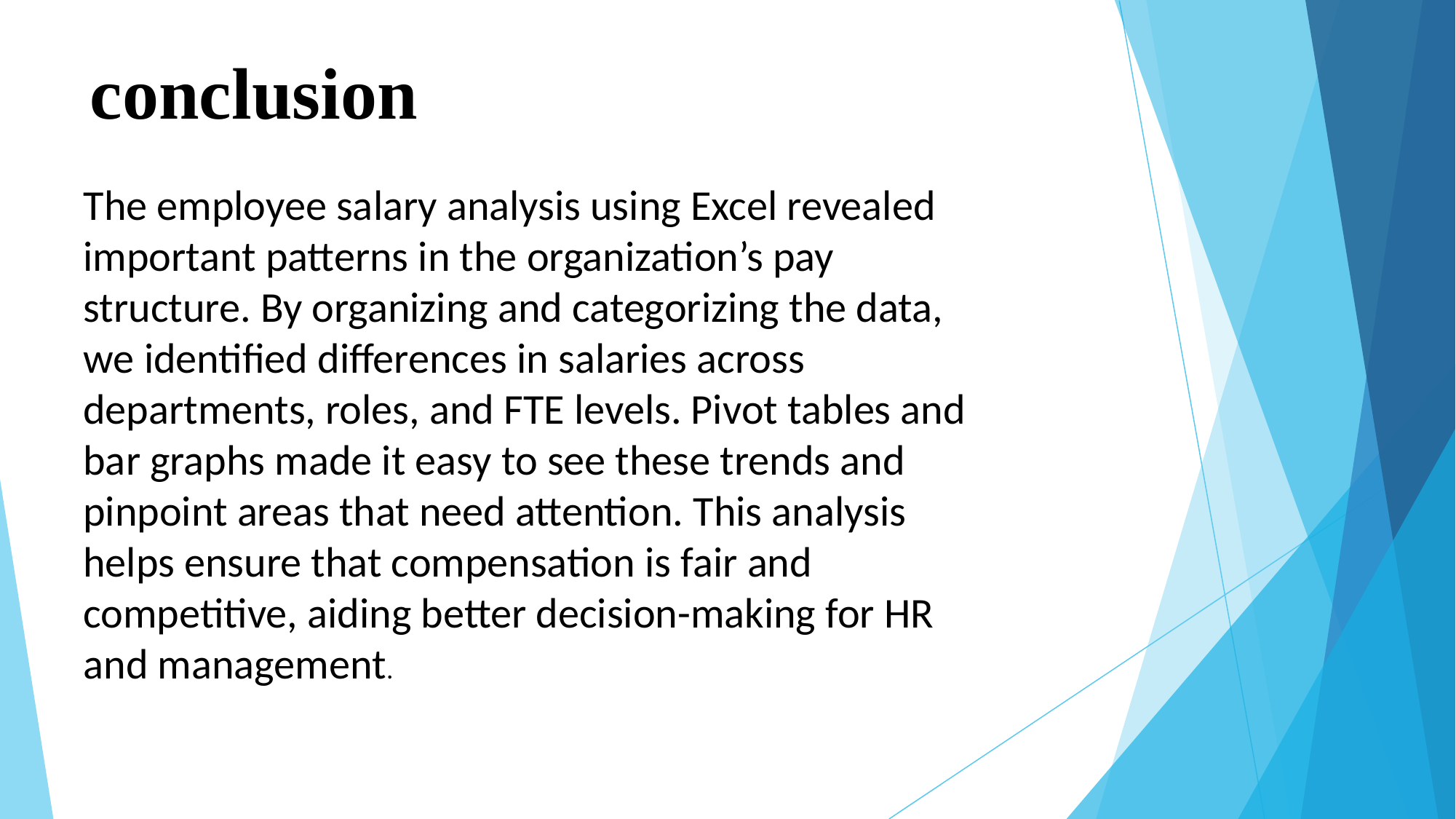

# conclusion
The employee salary analysis using Excel revealed important patterns in the organization’s pay structure. By organizing and categorizing the data, we identified differences in salaries across departments, roles, and FTE levels. Pivot tables and bar graphs made it easy to see these trends and pinpoint areas that need attention. This analysis helps ensure that compensation is fair and competitive, aiding better decision-making for HR and management.